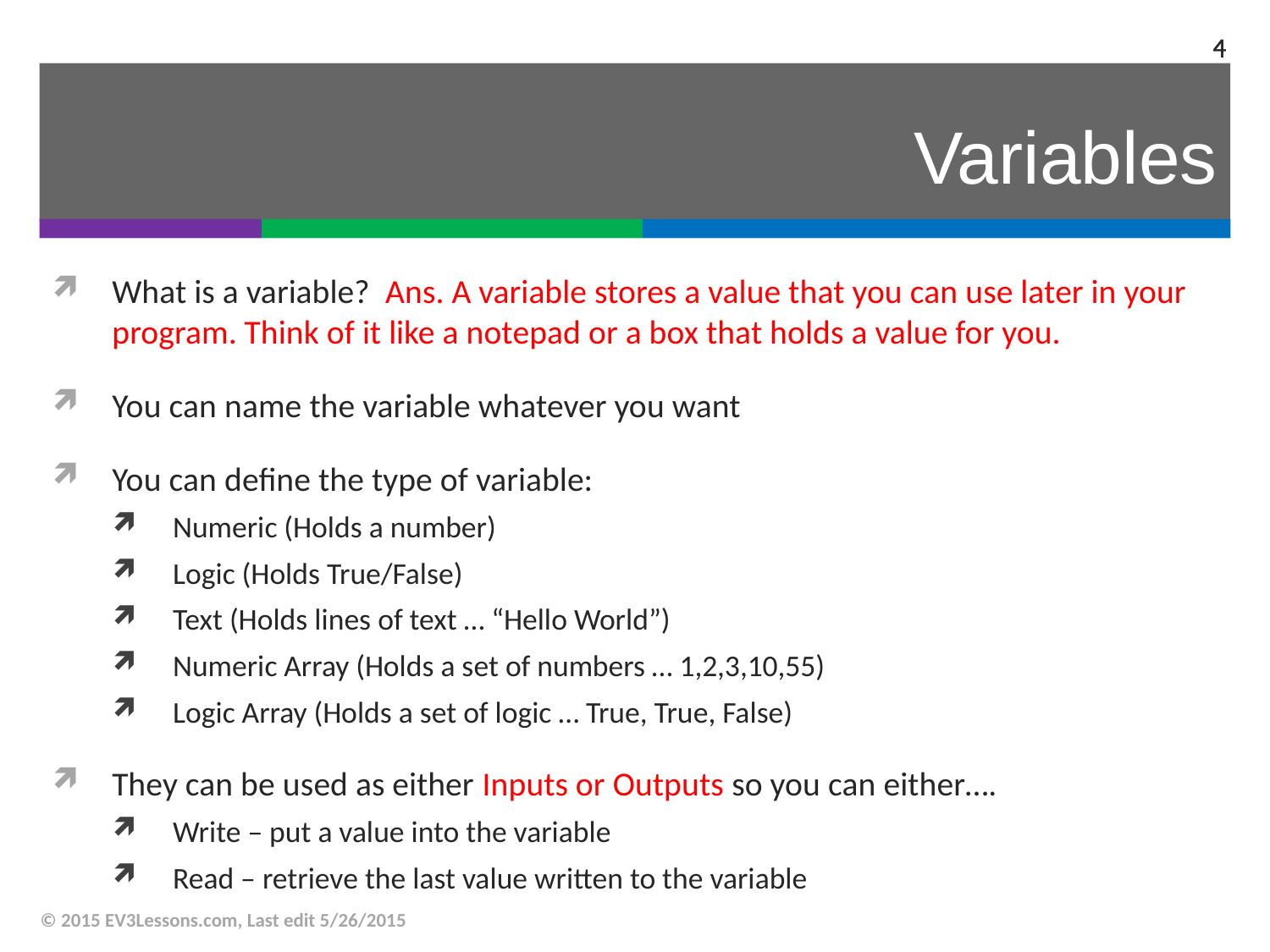

4
# Variables
What is a variable?  Ans. A variable stores a value that you can use later in your program. Think of it like a notepad or a box that holds a value for you.
You can name the variable whatever you want
You can define the type of variable:
Numeric (Holds a number)
Logic (Holds True/False)
Text (Holds lines of text … “Hello World”)
Numeric Array (Holds a set of numbers … 1,2,3,10,55)
Logic Array (Holds a set of logic … True, True, False)
They can be used as either Inputs or Outputs so you can either….
Write – put a value into the variable
Read – retrieve the last value written to the variable
© 2015 EV3Lessons.com, Last edit 5/26/2015